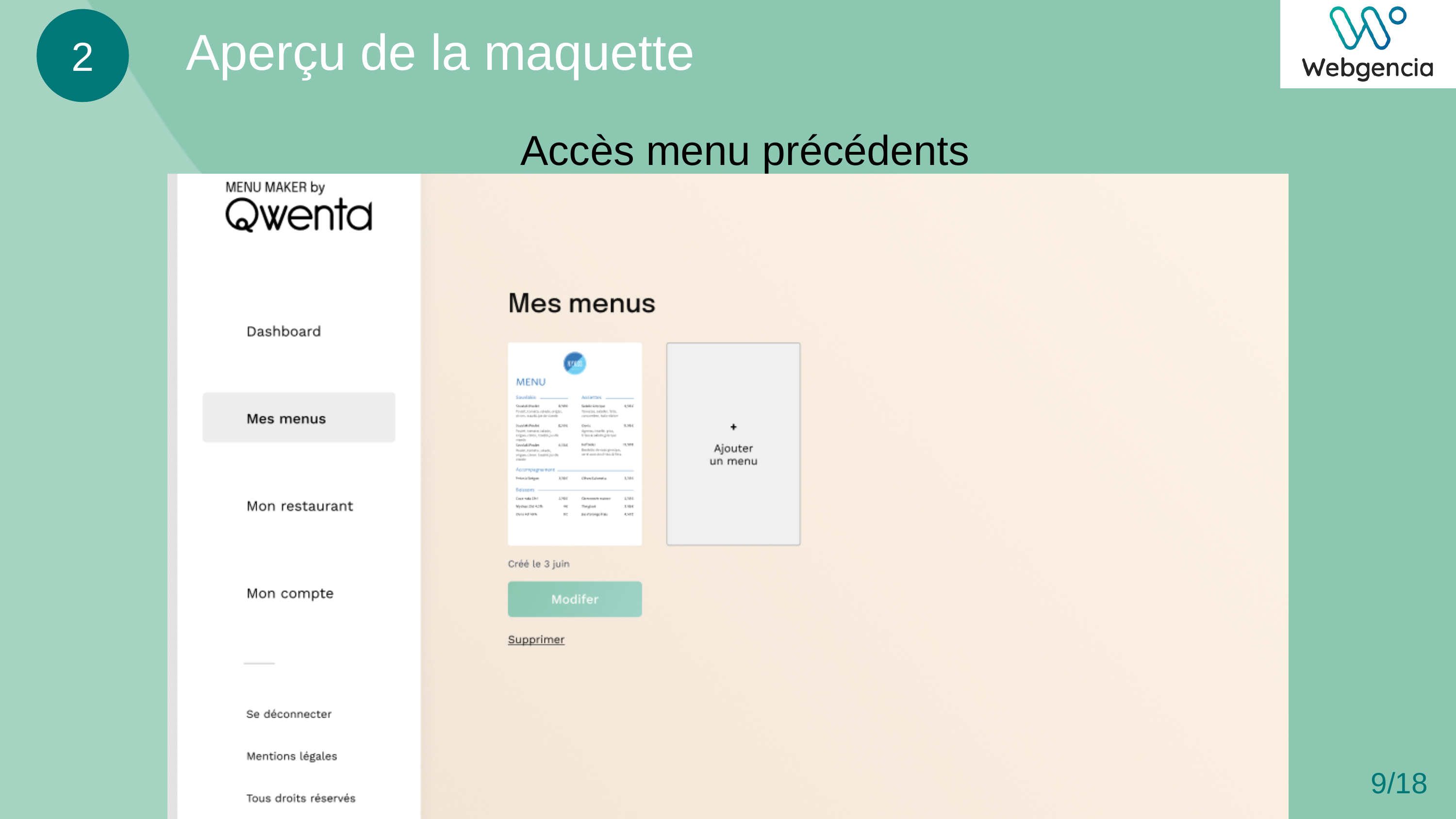

2

Aperçu de la maquette

Accès menu précédents

9/18